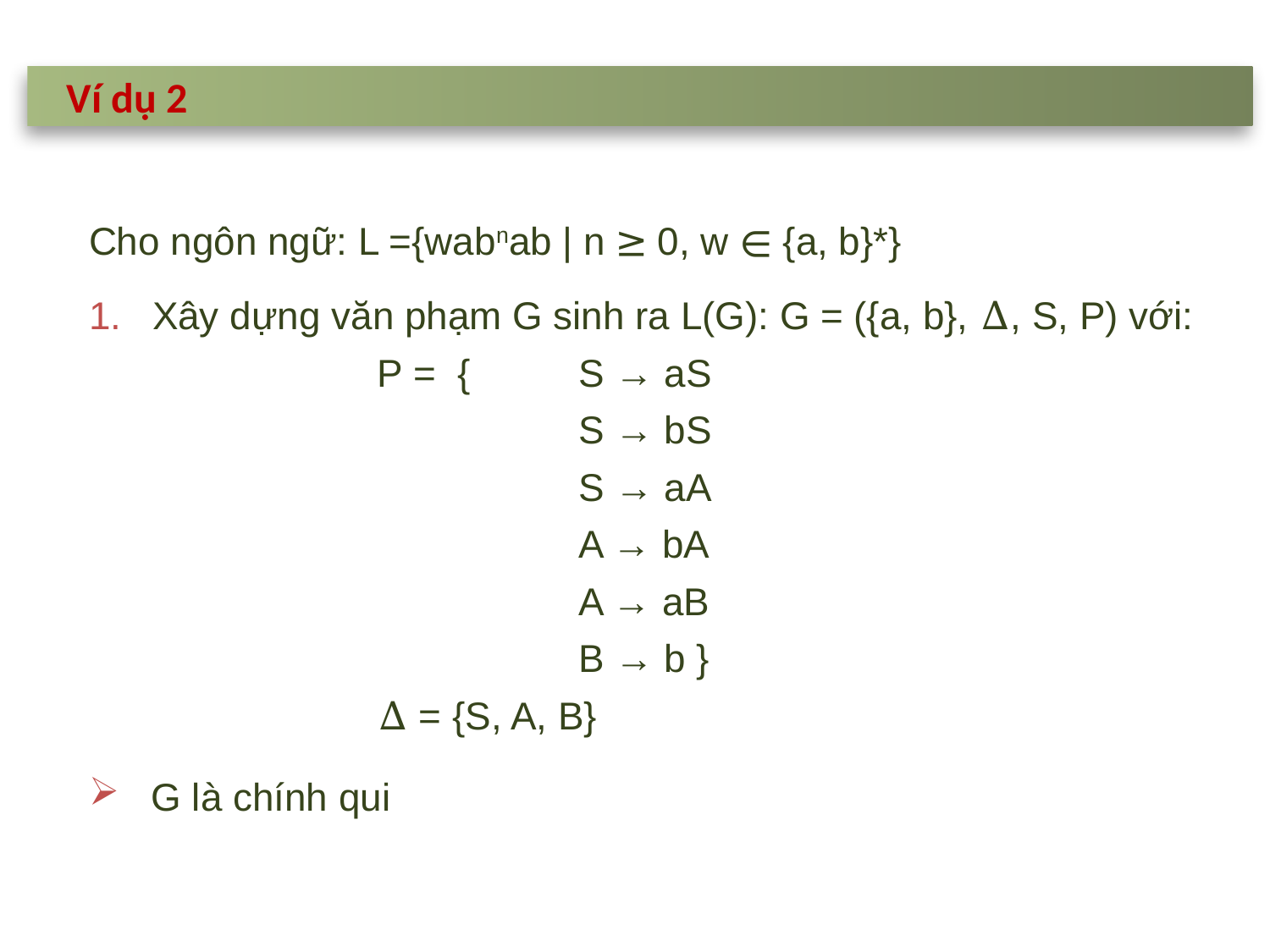

Ví dụ 2
Cho ngôn ngữ: L ={wabnab | n ≥ 0, w ∊ {a, b}*}
Xây dựng văn phạm G sinh ra L(G): G = ({a, b}, Δ, S, P) với:
P =  {	S → aS
		S → bS
		S → aA
		A → bA
		A → aB
		B → b }
Δ = {S, A, B}
G là chính qui